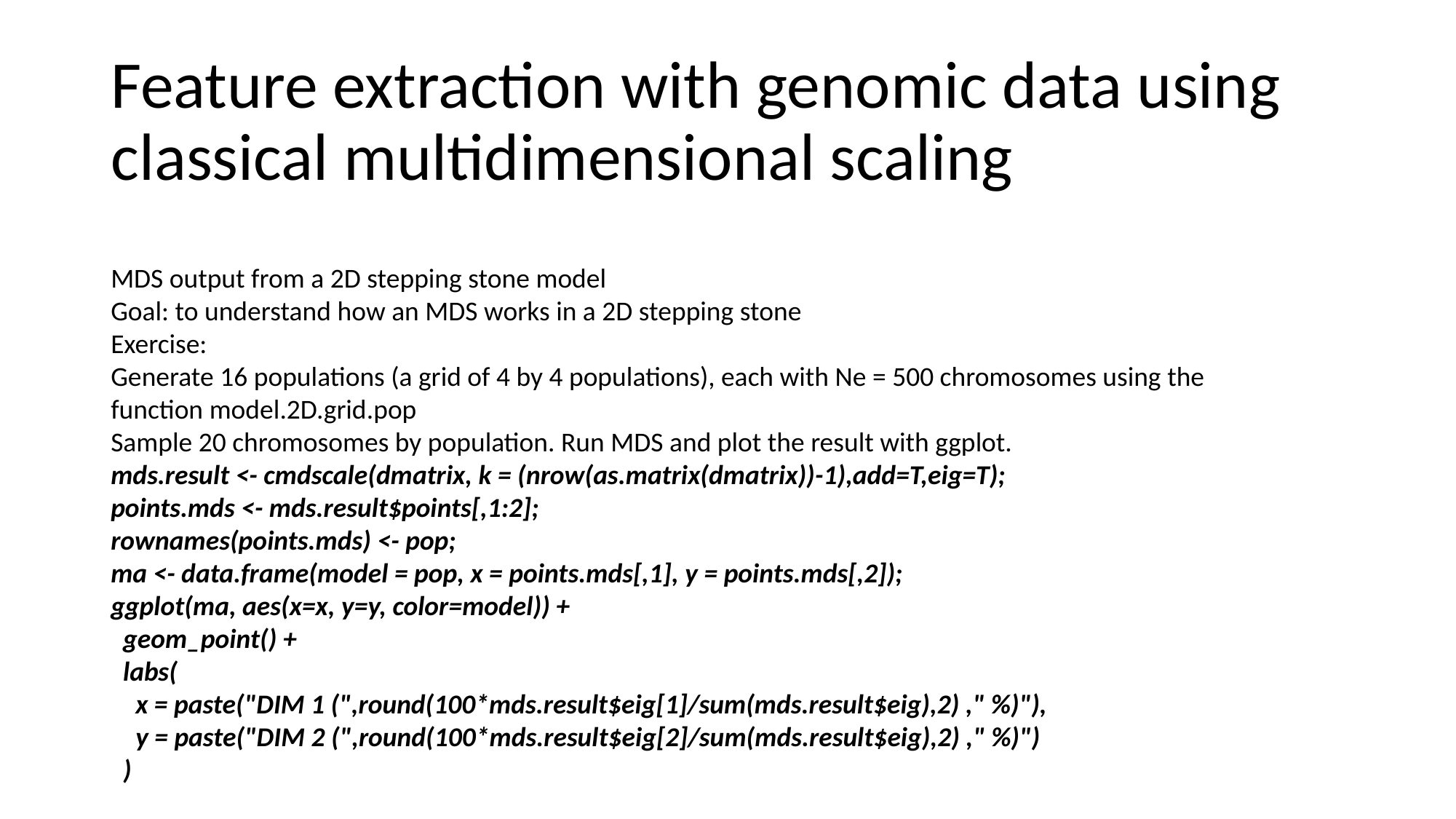

# Feature extraction with genomic data using classical multidimensional scaling
MDS output from a 2D stepping stone model
Goal: to understand how an MDS works in a 2D stepping stone
Exercise:
Generate 16 populations (a grid of 4 by 4 populations), each with Ne = 500 chromosomes using the function model.2D.grid.pop
Sample 20 chromosomes by population. Run MDS and plot the result with ggplot.
mds.result <- cmdscale(dmatrix, k = (nrow(as.matrix(dmatrix))-1),add=T,eig=T);
points.mds <- mds.result$points[,1:2];
rownames(points.mds) <- pop;
ma <- data.frame(model = pop, x = points.mds[,1], y = points.mds[,2]);
ggplot(ma, aes(x=x, y=y, color=model)) +
  geom_point() +
  labs(
    x = paste("DIM 1 (",round(100*mds.result$eig[1]/sum(mds.result$eig),2) ," %)"),
    y = paste("DIM 2 (",round(100*mds.result$eig[2]/sum(mds.result$eig),2) ," %)")
  )